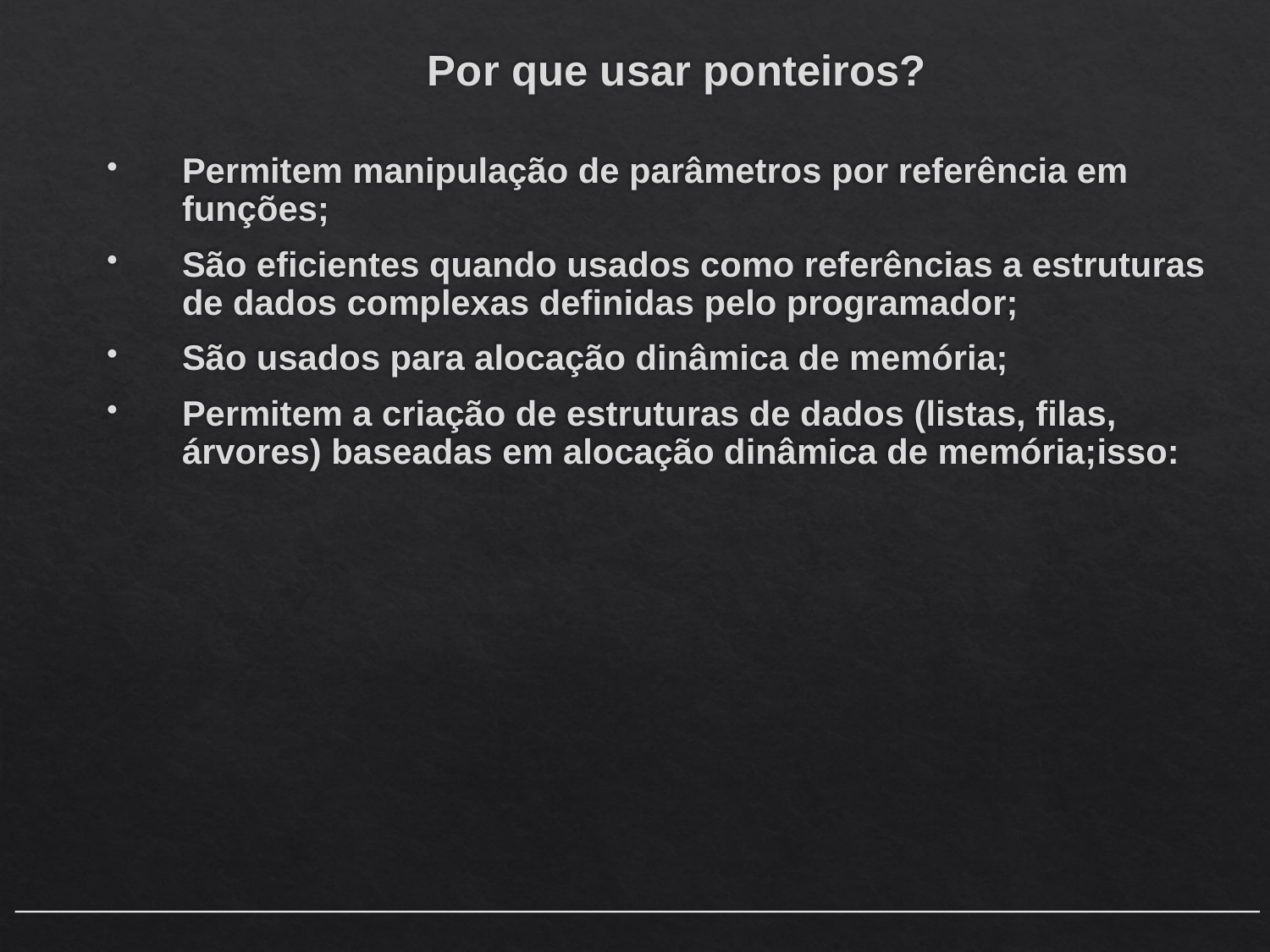

# Por que usar ponteiros?
Permitem manipulação de parâmetros por referência em funções;
São eficientes quando usados como referências a estruturas de dados complexas definidas pelo programador;
São usados para alocação dinâmica de memória;
Permitem a criação de estruturas de dados (listas, filas, árvores) baseadas em alocação dinâmica de memória;isso: